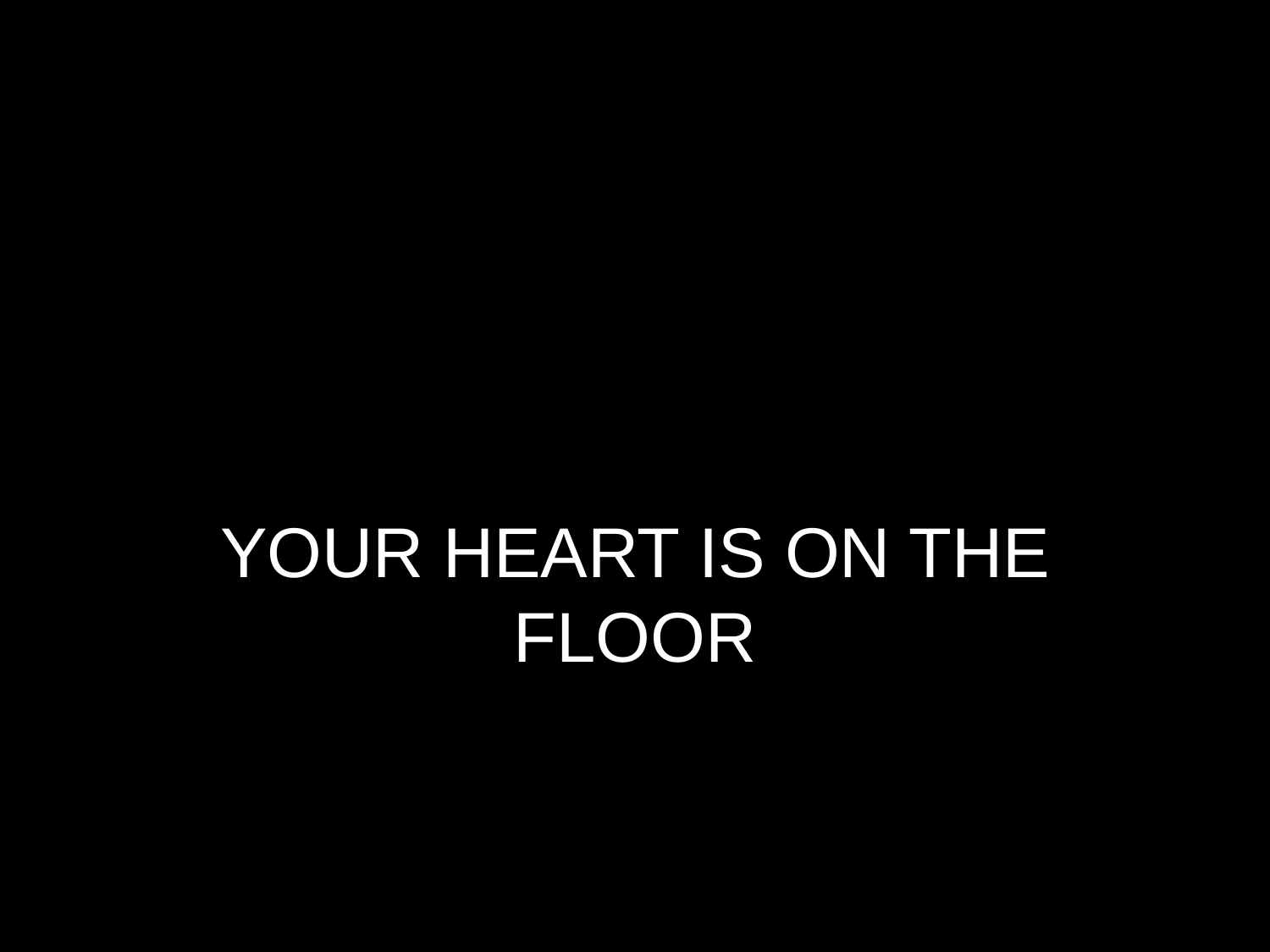

# YOUR HEART IS ON THE FLOOR